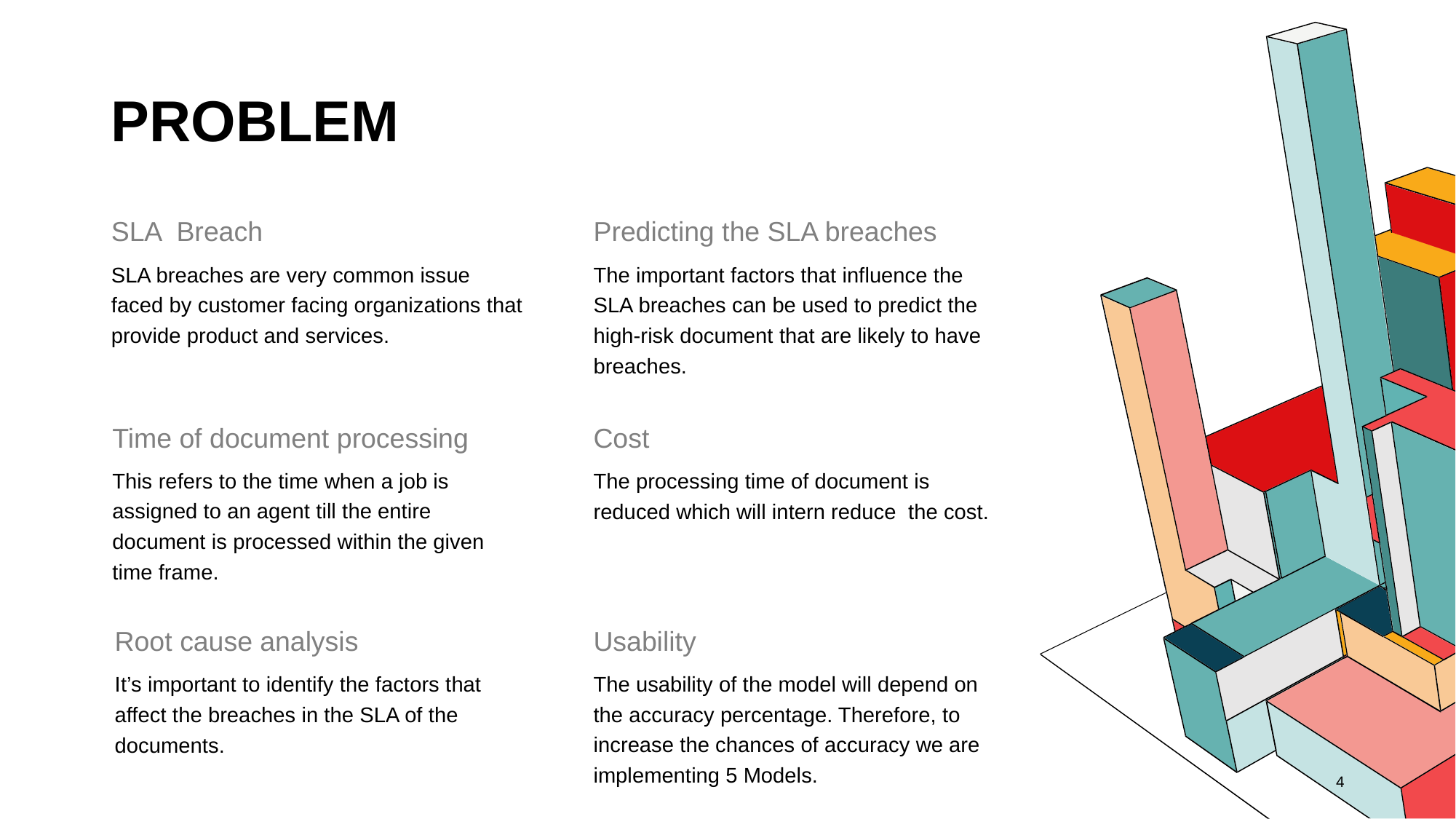

# PROBLEM
SLA  Breach
Predicting the SLA breaches
SLA breaches are very common issue faced by customer facing organizations that provide product and services.
The important factors that influence the SLA breaches can be used to predict the high-risk document that are likely to have breaches.
Time of document processing
Cost
This refers to the time when a job is assigned to an agent till the entire document is processed within the given time frame.
The processing time of document is reduced which will intern reduce  the cost.
Root cause analysis
Usability
The usability of the model will depend on the accuracy percentage. Therefore, to increase the chances of accuracy we are implementing 5 Models.
It’s important to identify the factors that affect the breaches in the SLA of the documents.
4